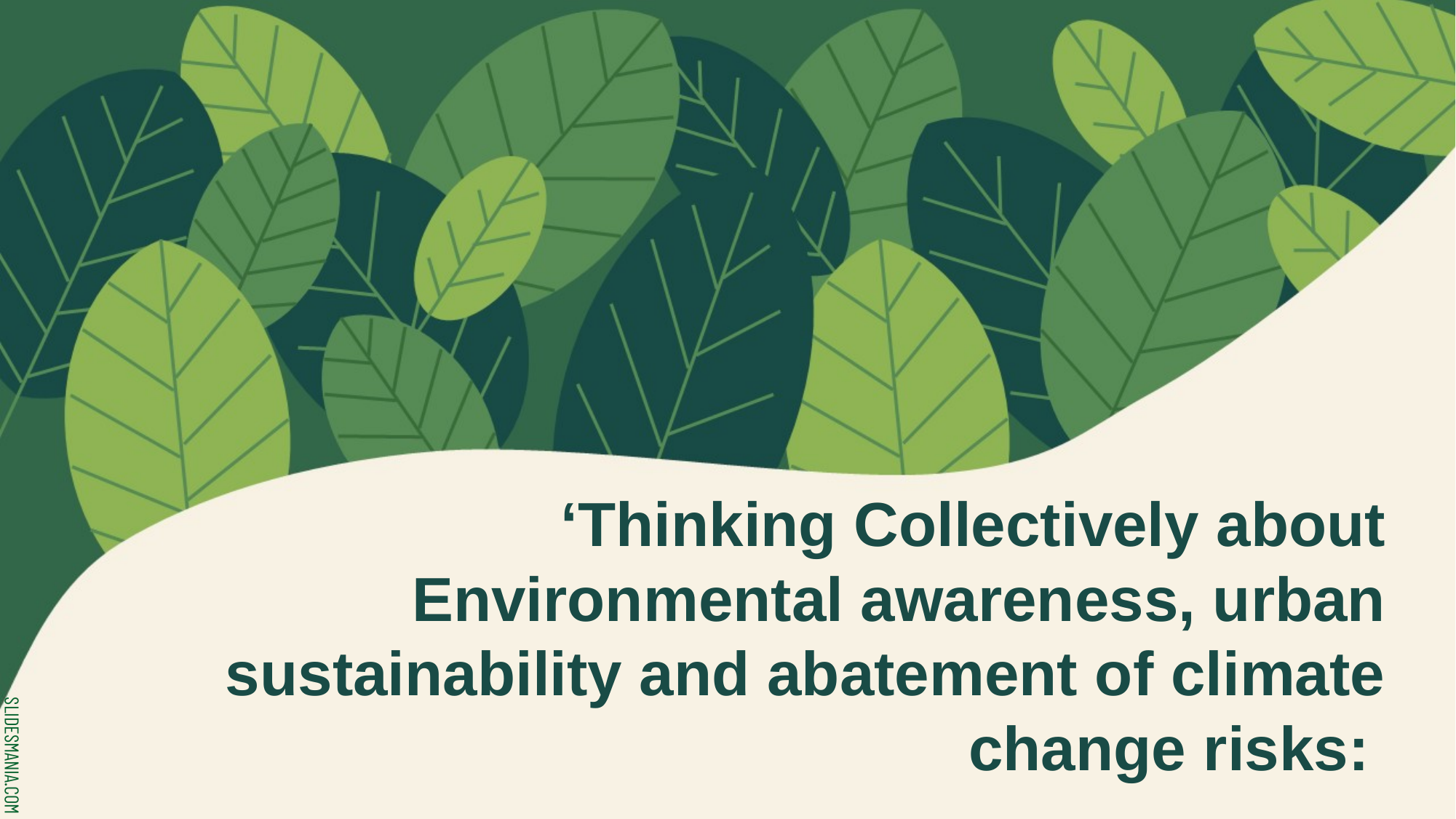

‘Thinking Collectively about Environmental awareness, urban sustainability and abatement of climate change risks:
can we as scholars, train young minds in India?’